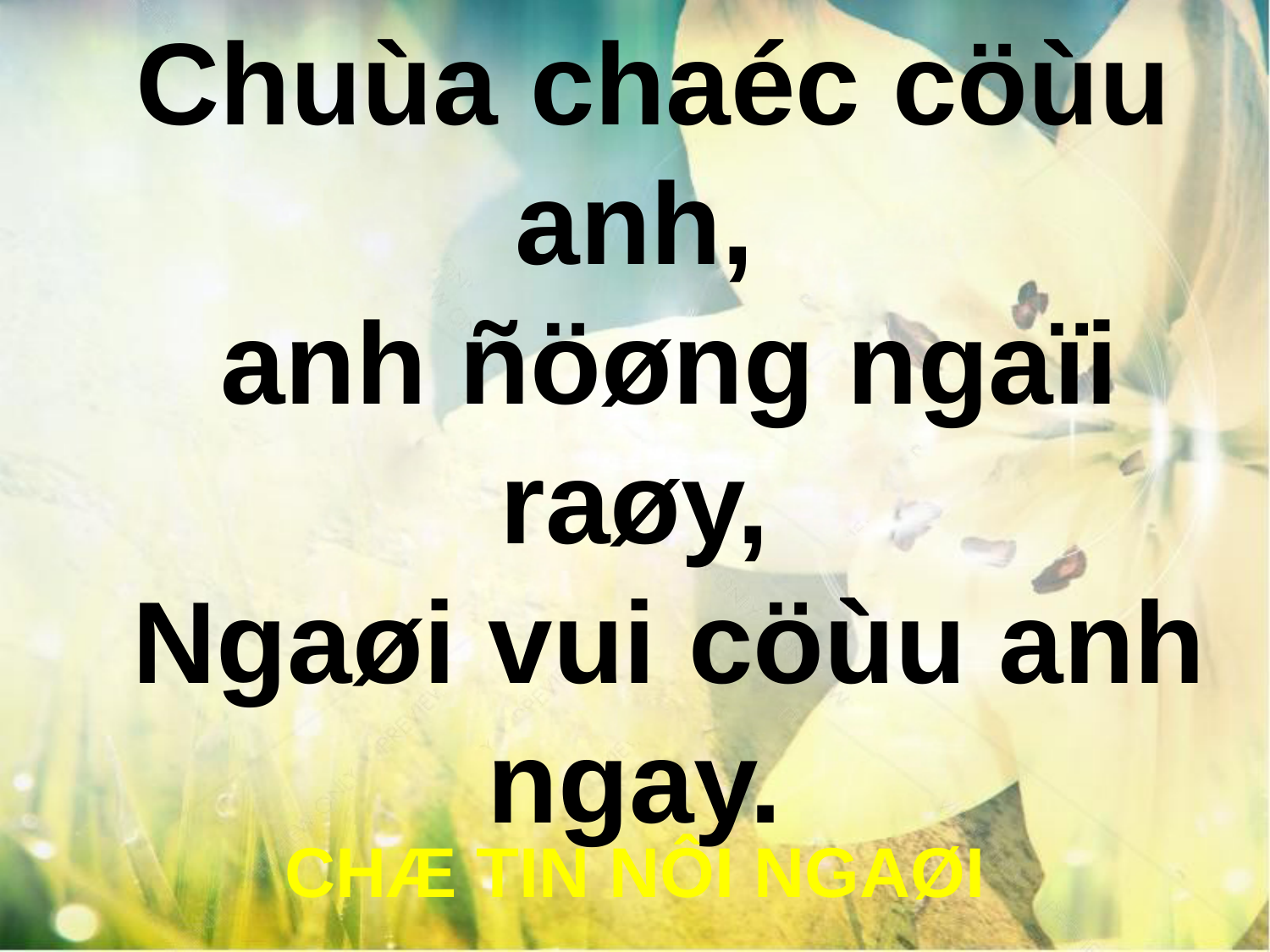

Chuùa chaéc cöùu anh,
 anh ñöøng ngaïi raøy,
 Ngaøi vui cöùu anh ngay.
CHÆ TIN NÔI NGAØI